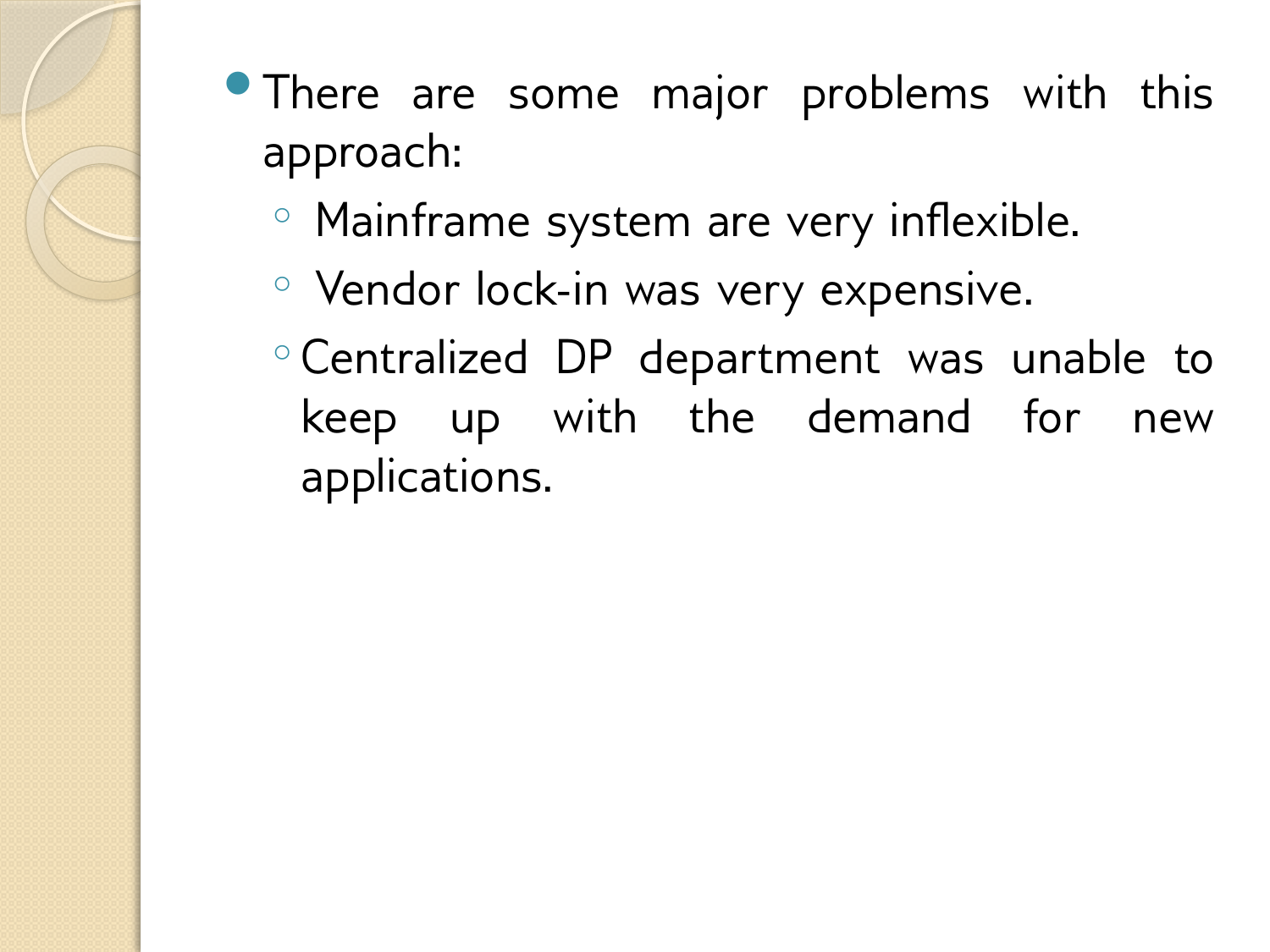

There are some major problems with this approach:
 Mainframe system are very inflexible.
 Vendor lock-in was very expensive.
Centralized DP department was unable to keep up with the demand for new applications.